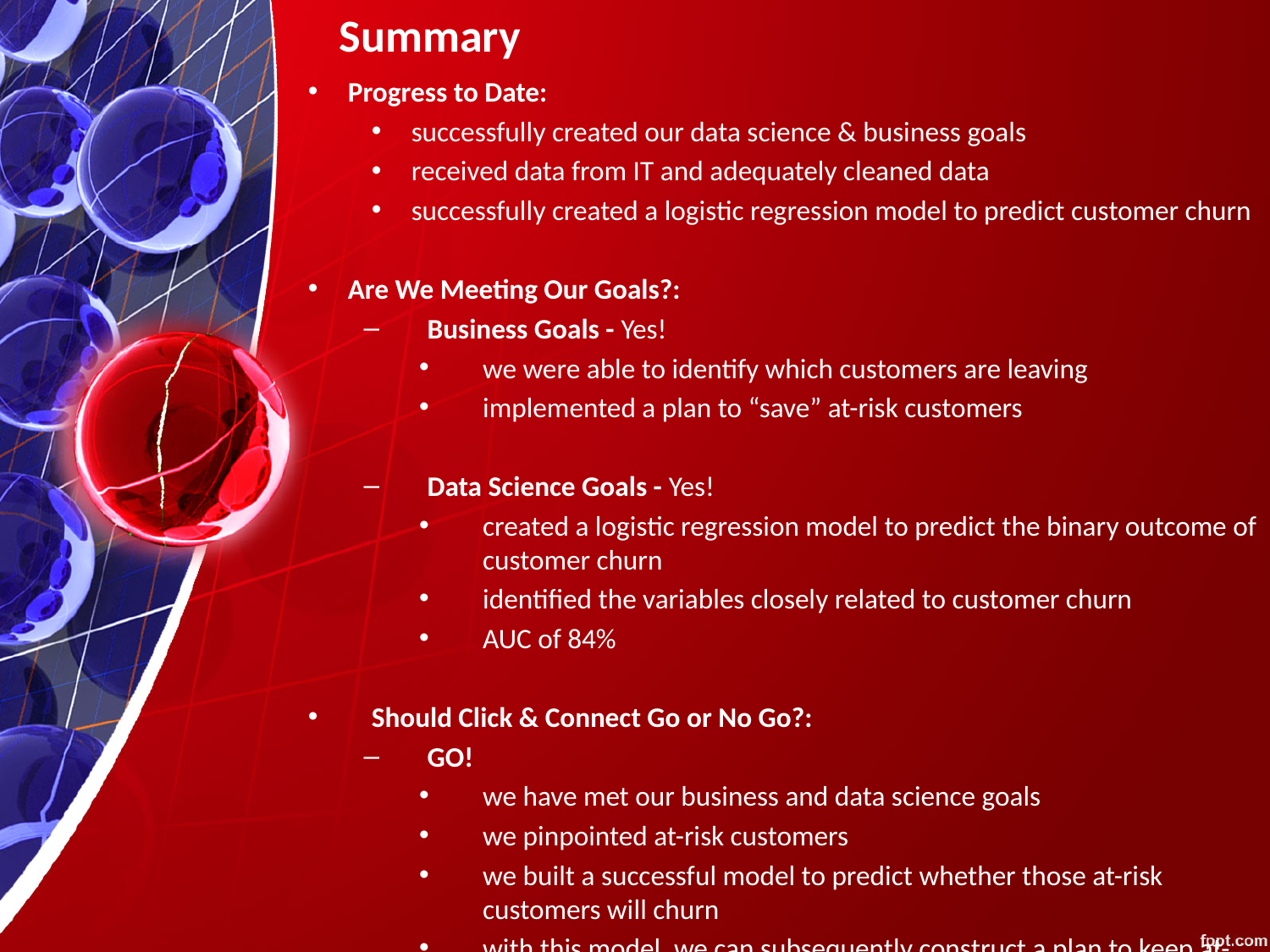

# Summary
Progress to Date:
successfully created our data science & business goals
received data from IT and adequately cleaned data
successfully created a logistic regression model to predict customer churn

Are We Meeting Our Goals?:
Business Goals - Yes!
we were able to identify which customers are leaving
implemented a plan to “save” at-risk customers

Data Science Goals - Yes!
created a logistic regression model to predict the binary outcome of customer churn
identified the variables closely related to customer churn
AUC of 84%

Should Click & Connect Go or No Go?:
GO!
we have met our business and data science goals
we pinpointed at-risk customers
we built a successful model to predict whether those at-risk customers will churn
with this model, we can subsequently construct a plan to keep at-risk customers but also retain loyal customers